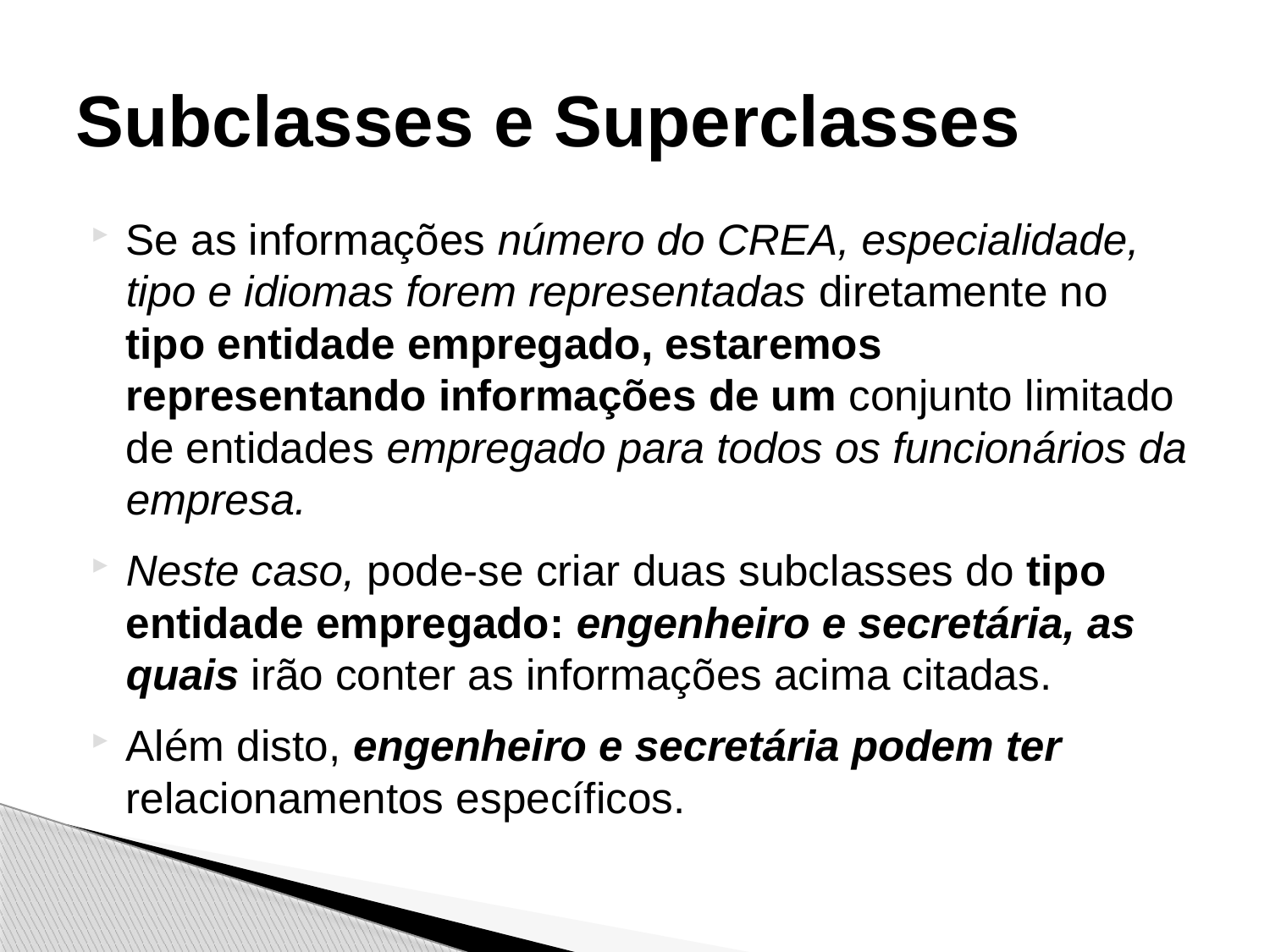

# Subclasses e Superclasses
Se as informações número do CREA, especialidade, tipo e idiomas forem representadas diretamente no tipo entidade empregado, estaremos representando informações de um conjunto limitado de entidades empregado para todos os funcionários da empresa.
Neste caso, pode-se criar duas subclasses do tipo entidade empregado: engenheiro e secretária, as quais irão conter as informações acima citadas.
Além disto, engenheiro e secretária podem ter relacionamentos específicos.